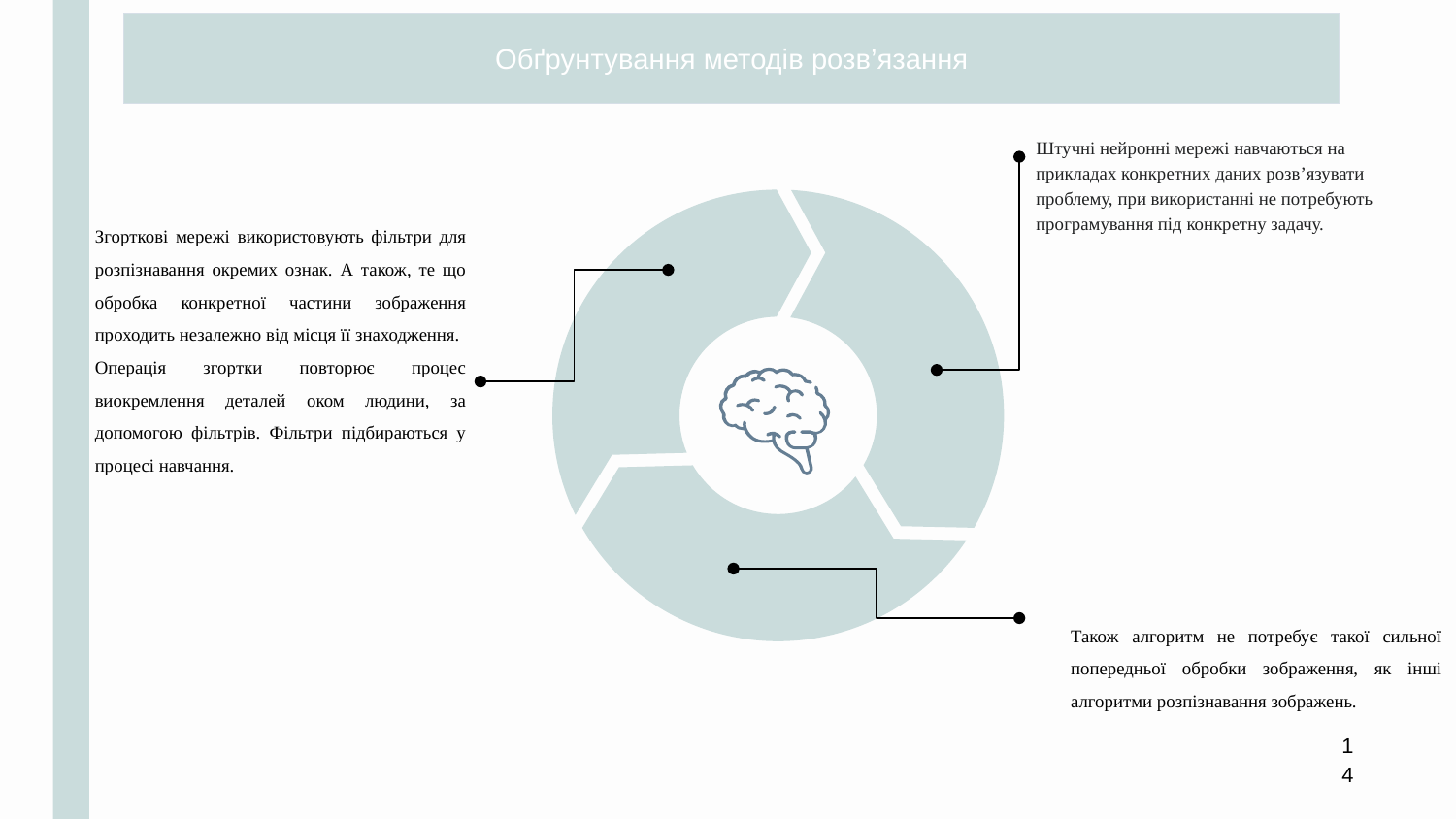

Обґрунтування методів розв’язання
Штучні нейронні мережі навчаються на прикладах конкретних даних розв’язувати проблему, при використанні не потребують програмування під конкретну задачу.

Згорткові мережі використовують фільтри для розпізнавання окремих ознак. А також, те що обробка конкретної частини зображення проходить незалежно від місця її знаходження.
Операція згортки повторює процес виокремлення деталей оком людини, за допомогою фільтрів. Фільтри підбираються у процесі навчання.

Також алгоритм не потребує такої сильної попередньої обробки зображення, як інші алгоритми розпізнавання зображень.
14